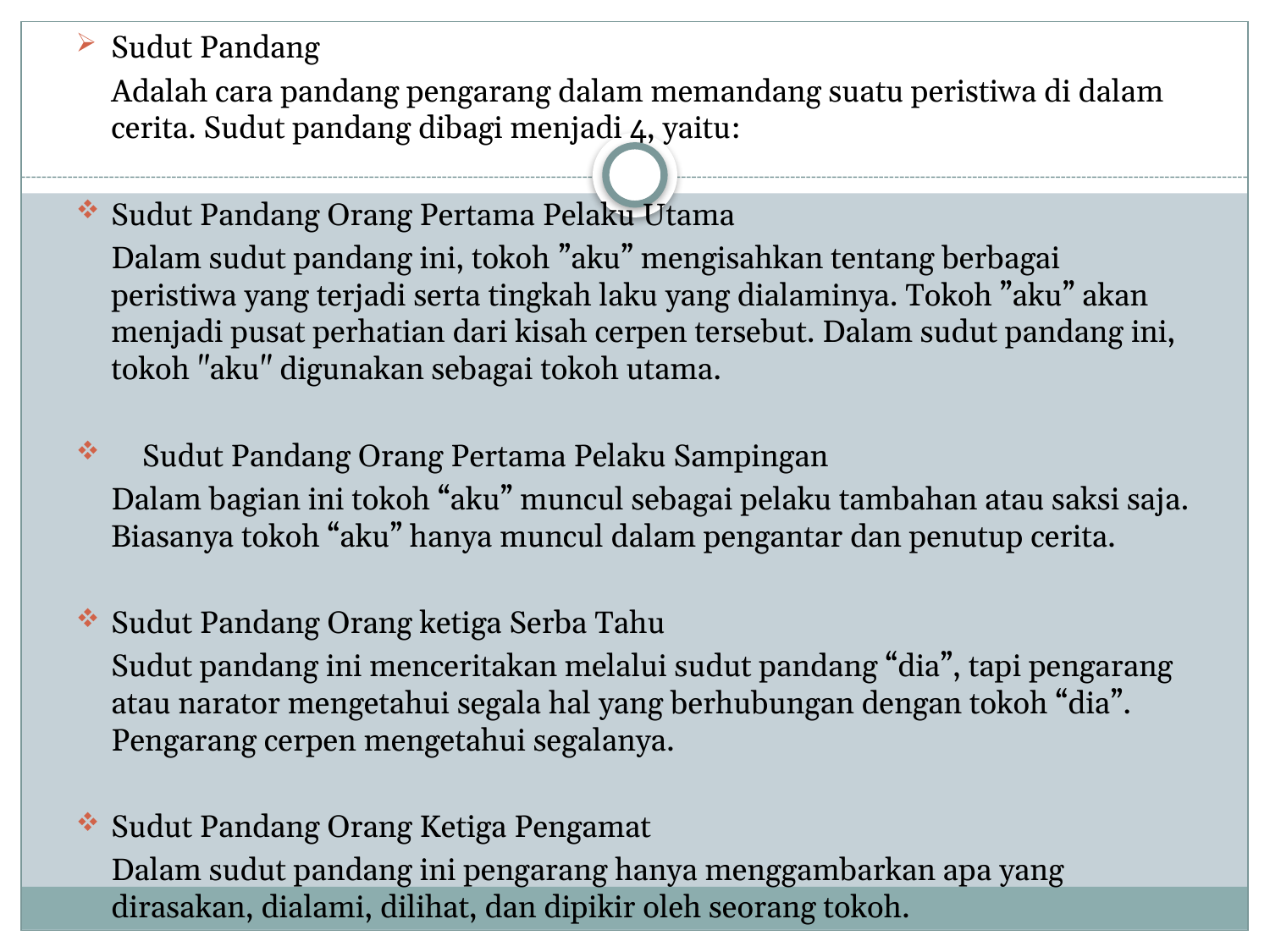

Sudut Pandang
		Adalah cara pandang pengarang dalam memandang suatu peristiwa di dalam cerita. Sudut pandang dibagi menjadi 4, yaitu:

Sudut Pandang Orang Pertama Pelaku Utama
		Dalam sudut pandang ini, tokoh ”aku” mengisahkan tentang berbagai peristiwa yang terjadi serta tingkah laku yang dialaminya. Tokoh ”aku” akan menjadi pusat perhatian dari kisah cerpen tersebut. Dalam sudut pandang ini, tokoh "aku" digunakan sebagai tokoh utama.

Sudut Pandang Orang Pertama Pelaku Sampingan
		Dalam bagian ini tokoh “aku” muncul sebagai pelaku tambahan atau saksi saja. Biasanya tokoh “aku” hanya muncul dalam pengantar dan penutup cerita.

Sudut Pandang Orang ketiga Serba Tahu
		Sudut pandang ini menceritakan melalui sudut pandang “dia”, tapi pengarang atau narator mengetahui segala hal yang berhubungan dengan tokoh “dia”. Pengarang cerpen mengetahui segalanya.

Sudut Pandang Orang Ketiga Pengamat
		Dalam sudut pandang ini pengarang hanya menggambarkan apa yang dirasakan, dialami, dilihat, dan dipikir oleh seorang tokoh.